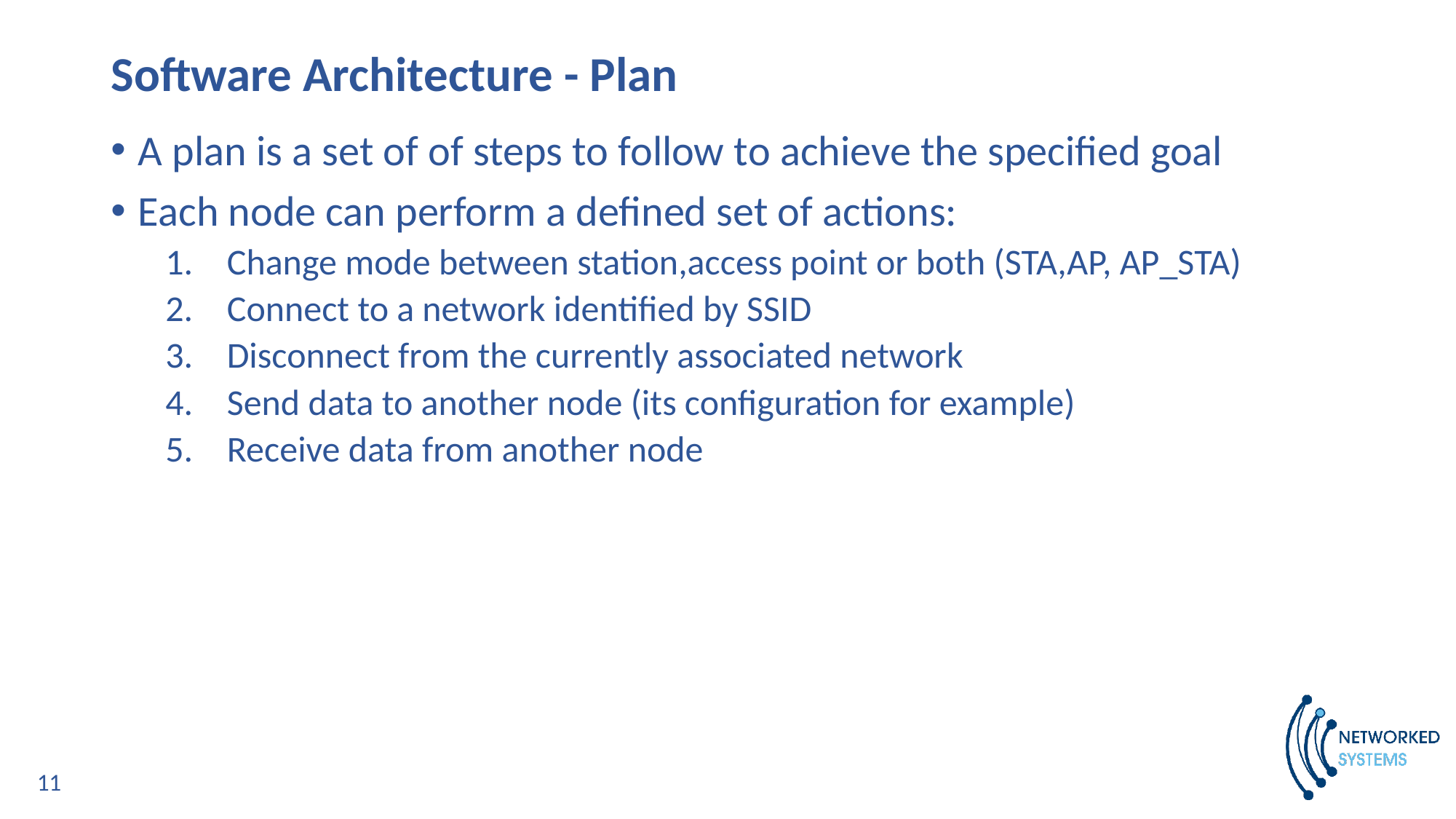

# Software Architecture - Plan
A plan is a set of of steps to follow to achieve the specified goal
Each node can perform a defined set of actions:
Change mode between station,access point or both (STA,AP, AP_STA)
Connect to a network identified by SSID
Disconnect from the currently associated network
Send data to another node (its configuration for example)
Receive data from another node